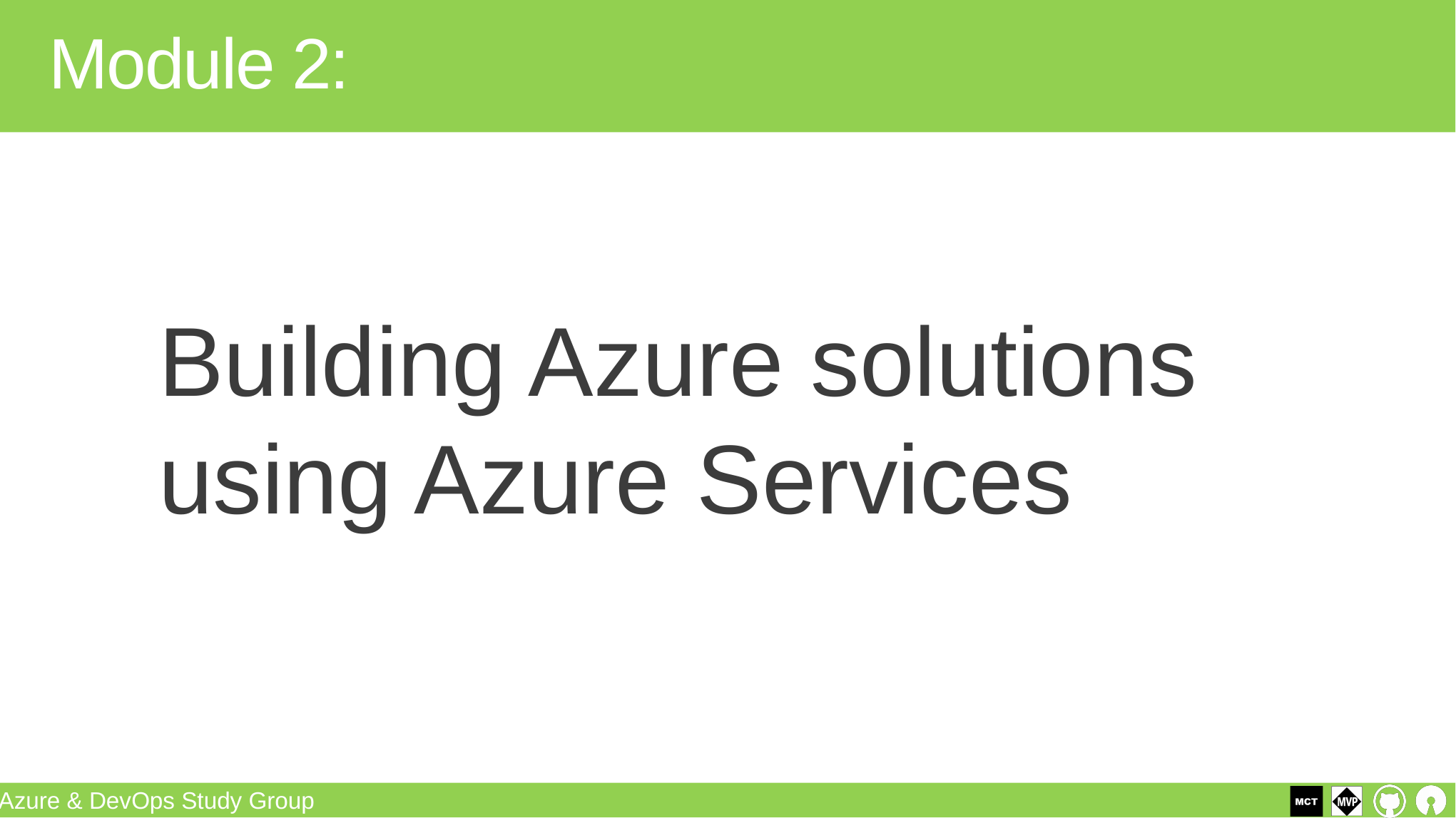

# Module 2:
Building Azure solutions using Azure Services